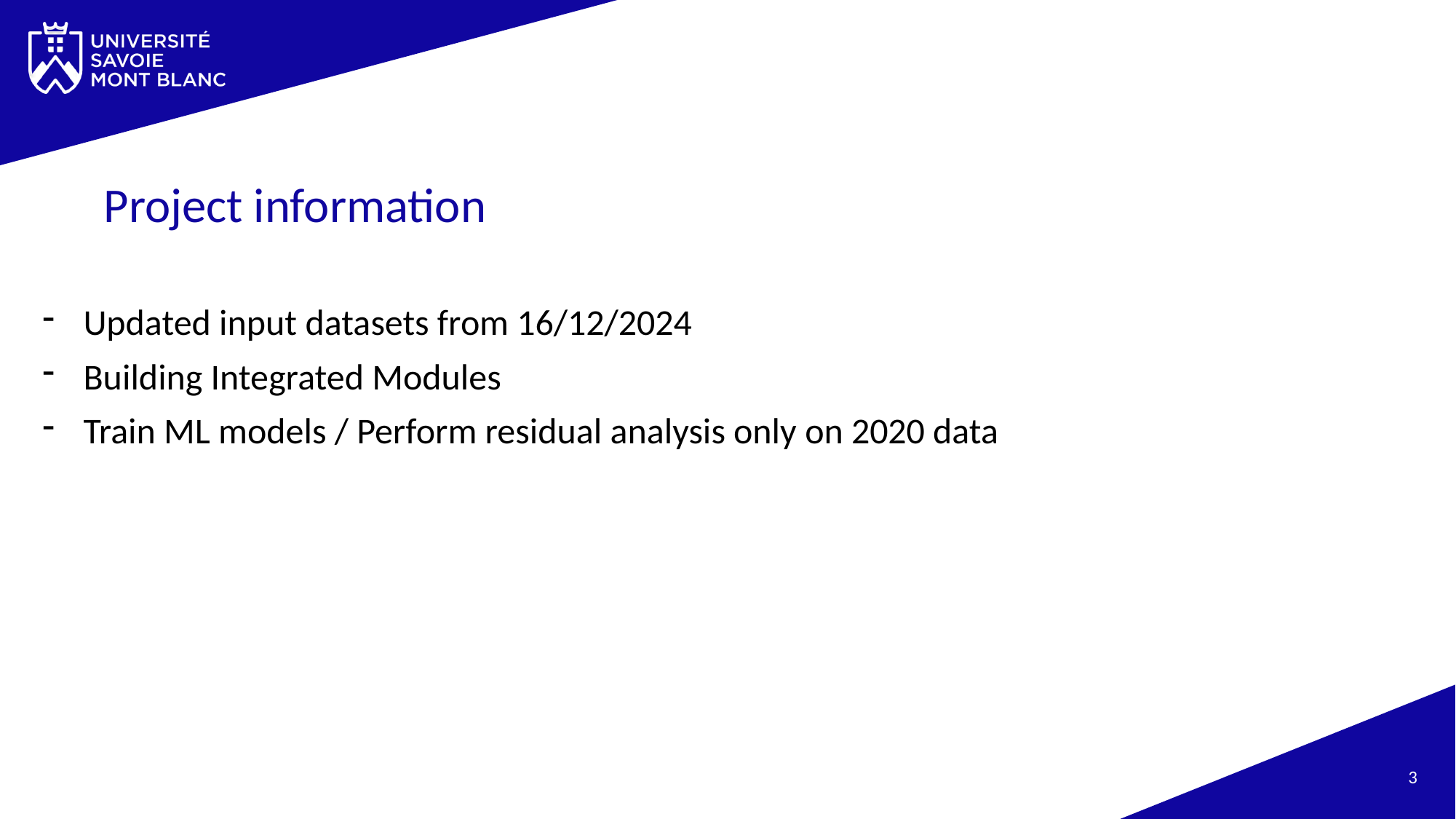

# Project information

Updated input datasets from 16/12/2024
Building Integrated Modules
Train ML models / Perform residual analysis only on 2020 data

3